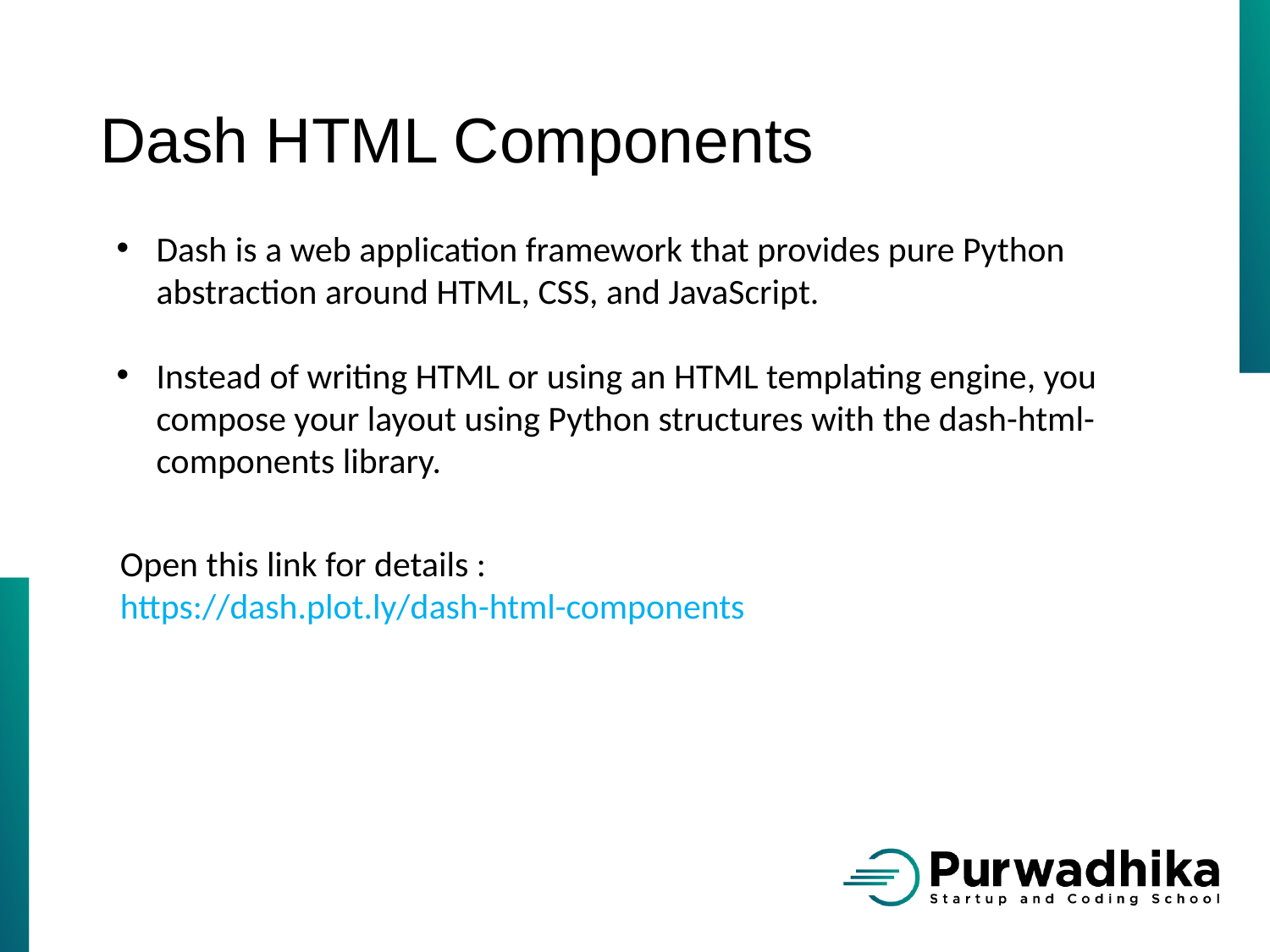

# Dash HTML Components
Dash is a web application framework that provides pure Python abstraction around HTML, CSS, and JavaScript.

Instead of writing HTML or using an HTML templating engine, you compose your layout using Python structures with the dash-html-components library.
Open this link for details :
https://dash.plot.ly/dash-html-components